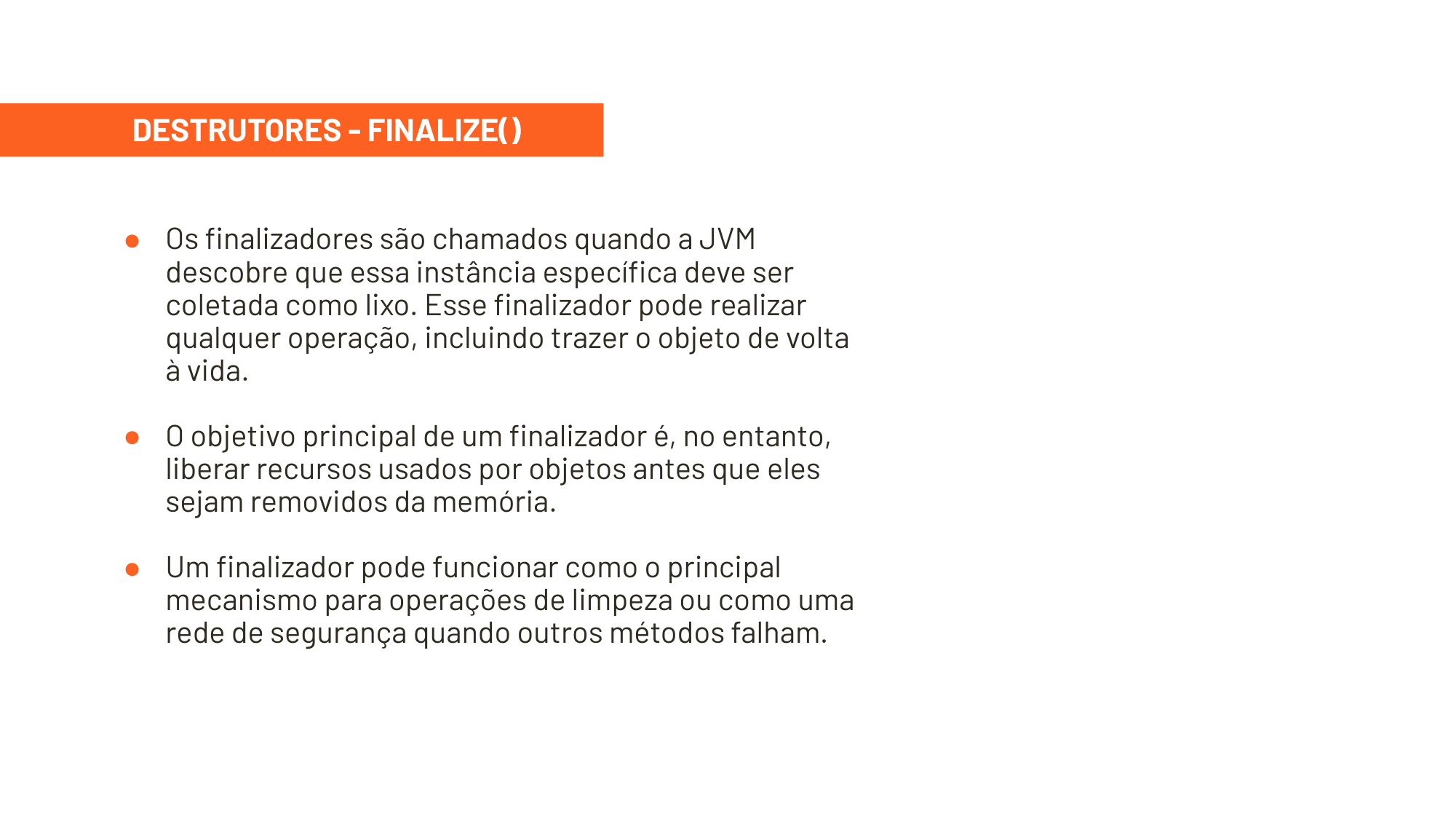

DESTRUTORES - FINALIZE()
Os finalizadores são chamados quando a JVM descobre que essa instância específica deve ser coletada como lixo. Esse finalizador pode realizar qualquer operação, incluindo trazer o objeto de volta à vida.

O objetivo principal de um finalizador é, no entanto, liberar recursos usados ​​por objetos antes que eles sejam removidos da memória.

Um finalizador pode funcionar como o principal mecanismo para operações de limpeza ou como uma rede de segurança quando outros métodos falham.